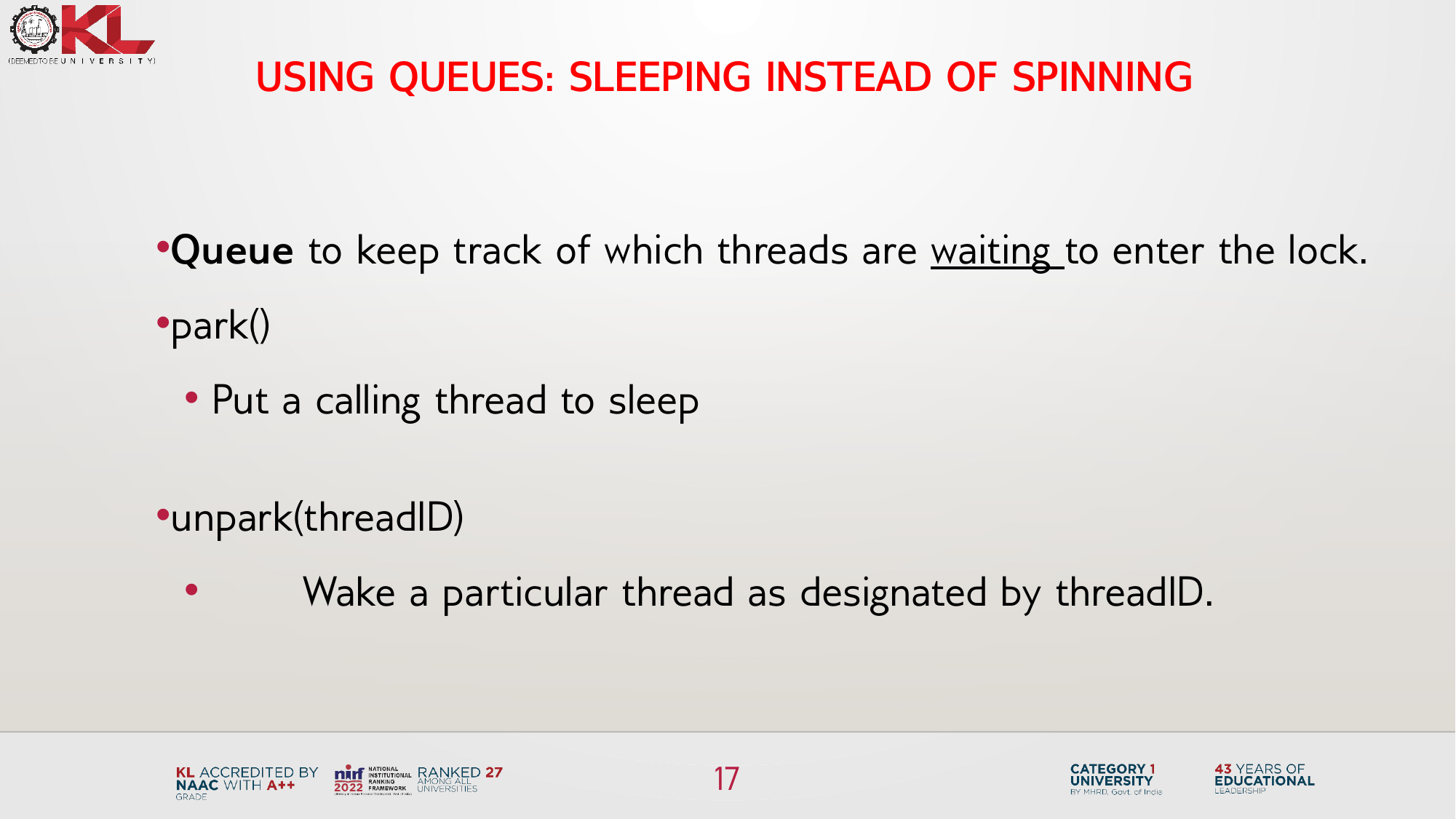

Using Queues: Sleeping Instead of Spinning
Queue to keep track of which threads are waiting to enter the lock.
park()
Put a calling thread to sleep

unpark(threadID)
	Wake a particular thread as designated by threadID.

17